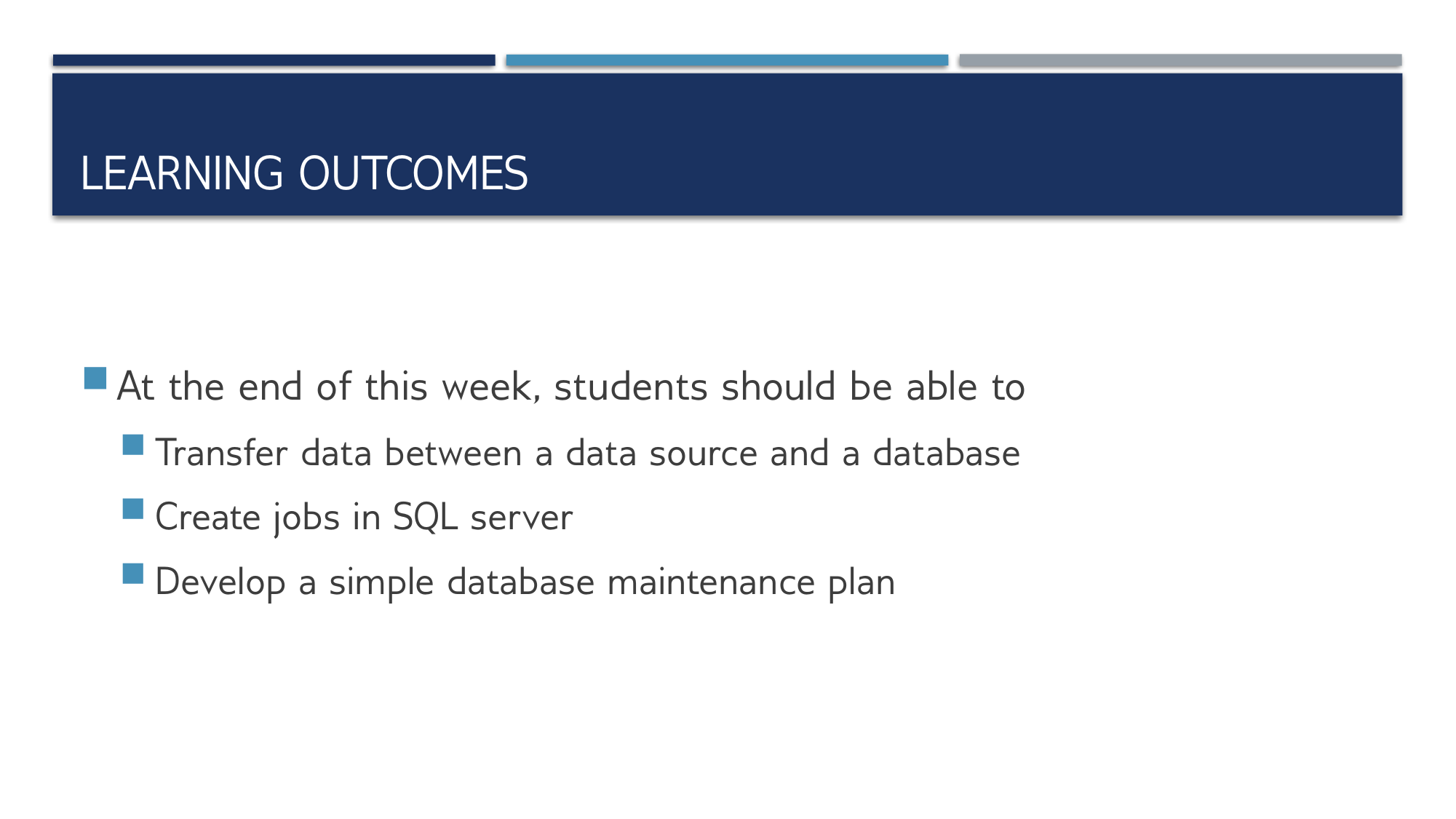

# Learning outcomes
At the end of this week, students should be able to
Transfer data between a data source and a database
Create jobs in SQL server
Develop a simple database maintenance plan